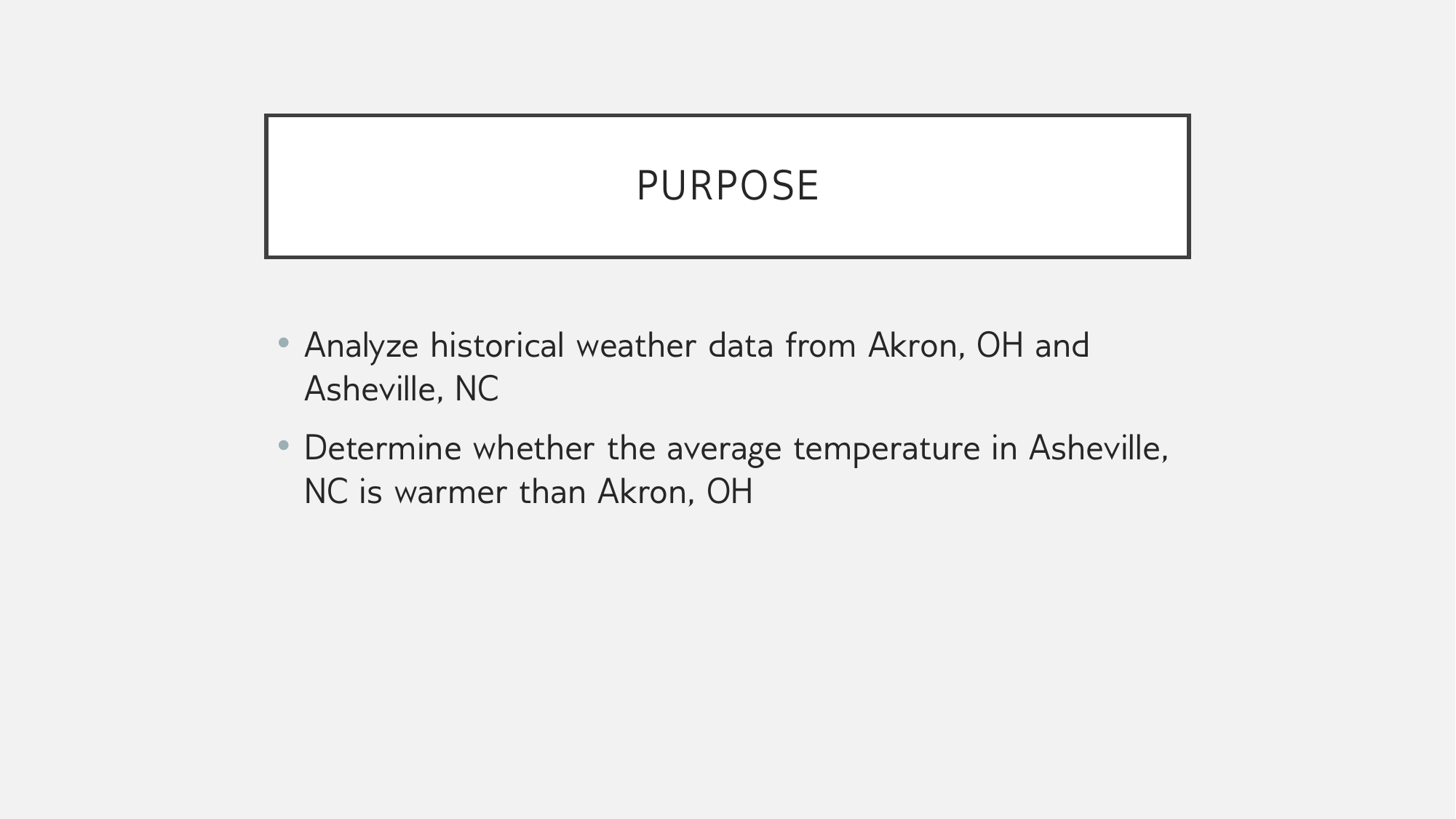

# Purpose
Analyze historical weather data from Akron, OH and Asheville, NC
Determine whether the average temperature in Asheville, NC is warmer than Akron, OH